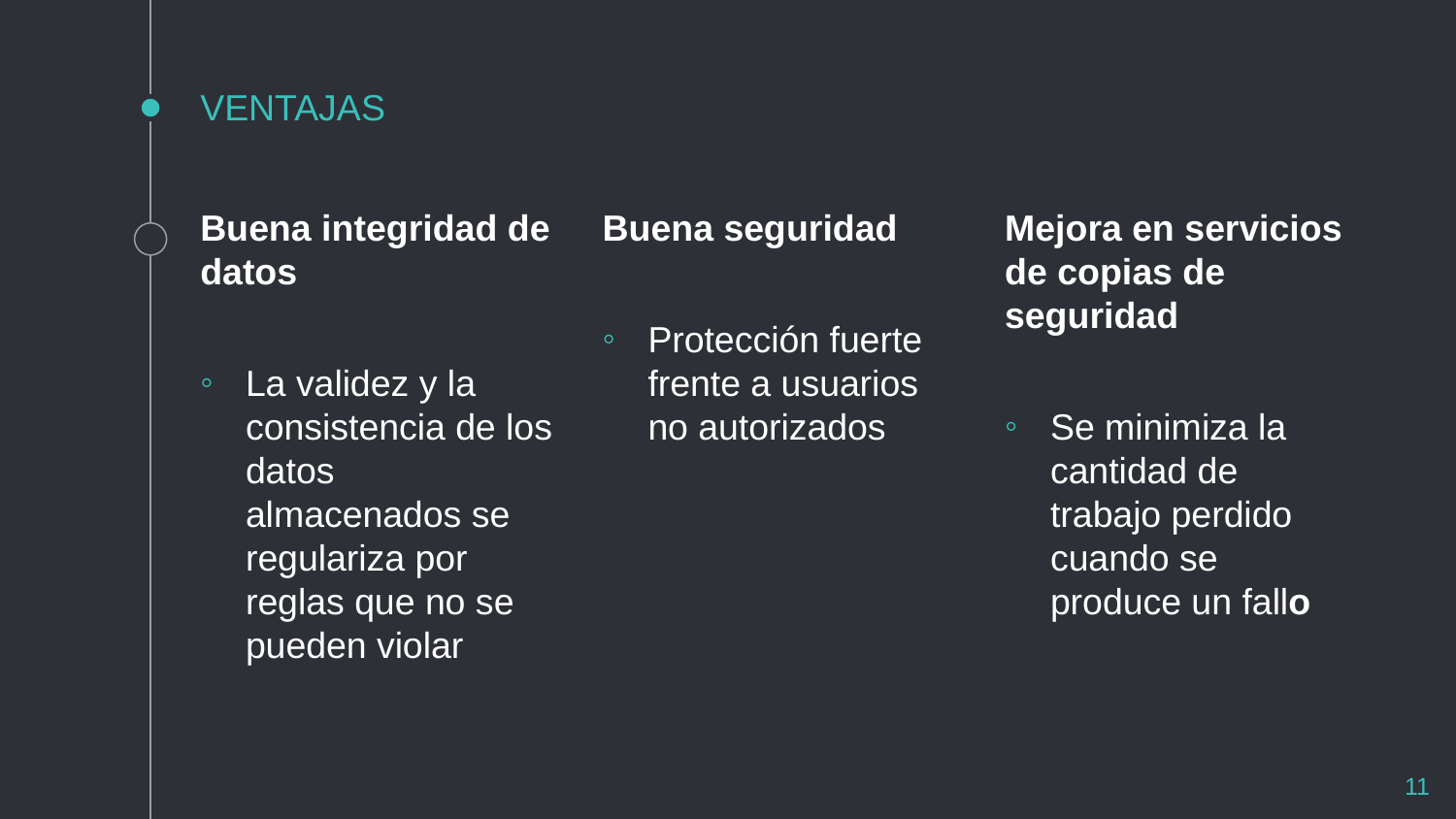

# VENTAJAS
Buena integridad de datos

La validez y la consistencia de los datos almacenados se regulariza por reglas que no se pueden violar
Buena seguridad

Protección fuerte frente a usuarios no autorizados
Mejora en servicios de copias de seguridad

Se minimiza la cantidad de trabajo perdido cuando se produce un fallo

11